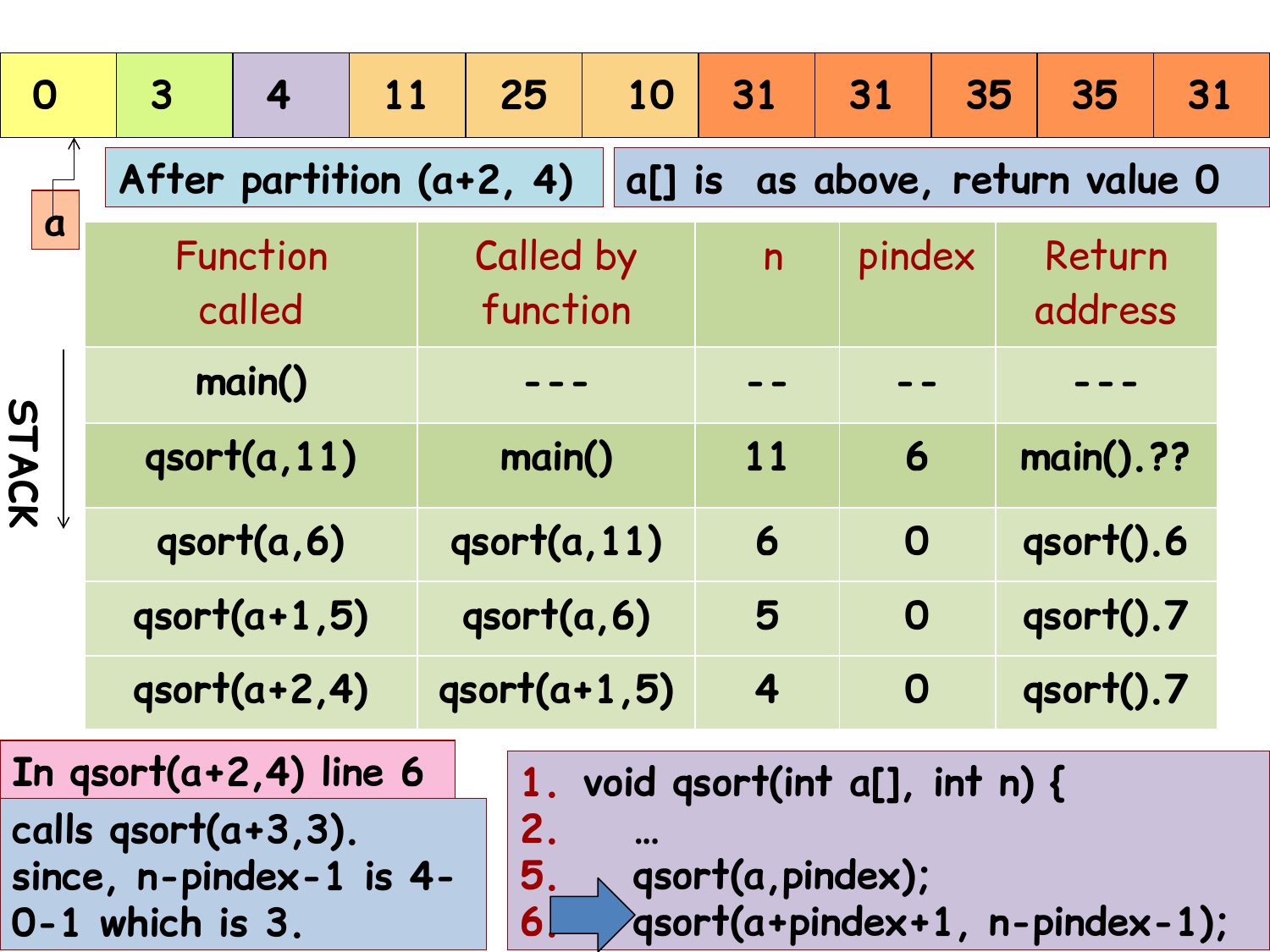

3
4
11
25
10
4

0
31
31
35
35
31
After partition (a+2, 4)
a[] is  as above, return value 0
a
| Function called | Called by function | n | pindex | Return address |
| --- | --- | --- | --- | --- |
| main() | --- | -- | -- | --- |
| qsort(a,11) | main() | 11 | 6 | main().?? |
| qsort(a,6) | qsort(a,11) | 6 | 0 | qsort().6 |
| qsort(a+1,5) | qsort(a,6) | 5 | 0 | qsort().7 |
| qsort(a+2,4) | qsort(a+1,5) | 4 | 0 | qsort().7 |
STACK
In qsort(a+2,4) line 6
void qsort(int a[], int n) {
   …
   qsort(a,pindex);
   qsort(a+pindex+1, n-pindex-1);
calls qsort(a+3,3).
since, n-pindex-1 is 4-0-1 which is 3.